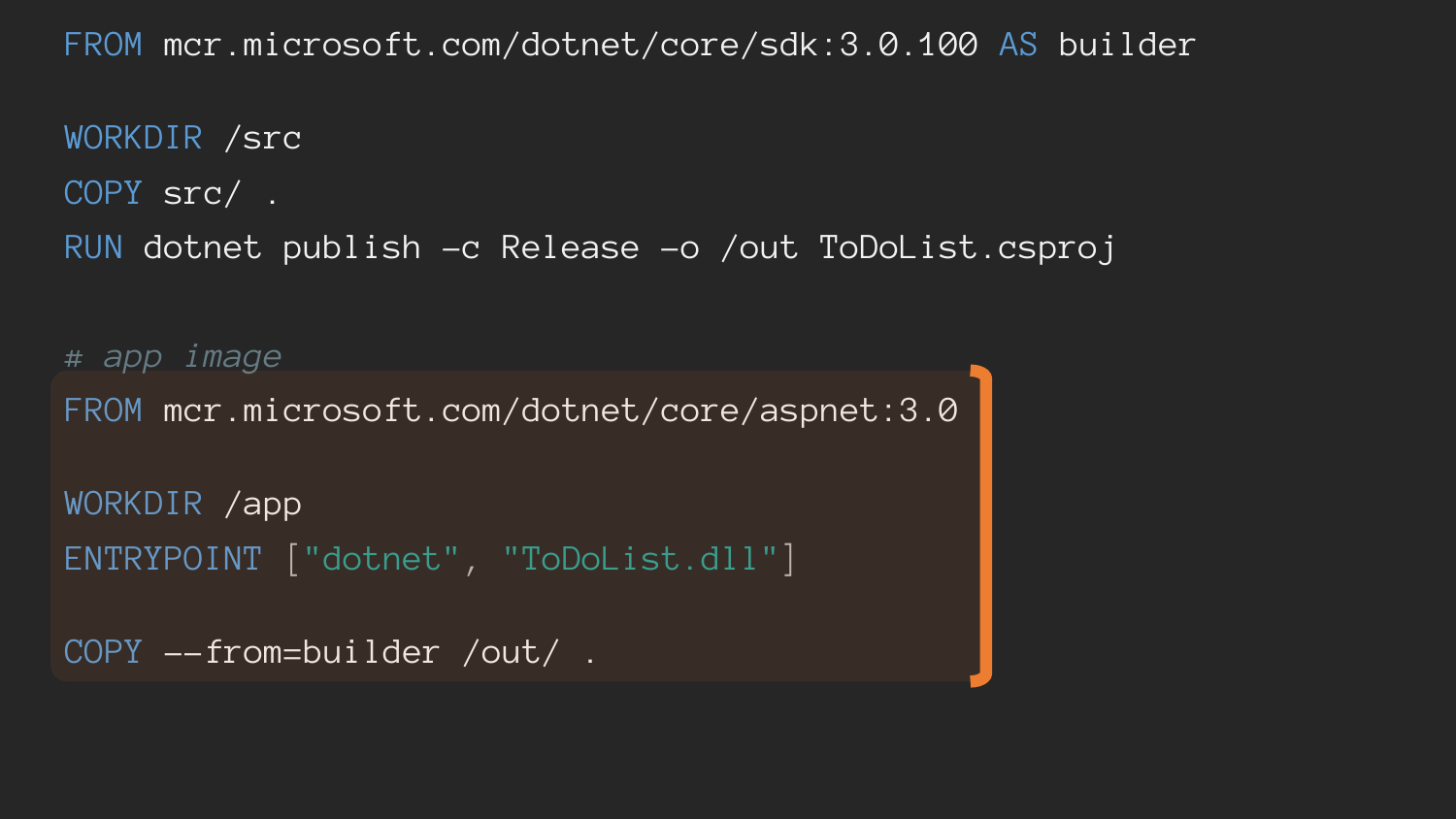

FROM mcr.microsoft.com/dotnet/core/sdk:3.0.100 AS builder
WORKDIR /src
COPY src/ .
RUN dotnet publish -c Release -o /out ToDoList.csproj

# app image
FROM mcr.microsoft.com/dotnet/core/aspnet:3.0
WORKDIR /app
ENTRYPOINT ["dotnet", "ToDoList.dll"]
COPY --from=builder /out/ .